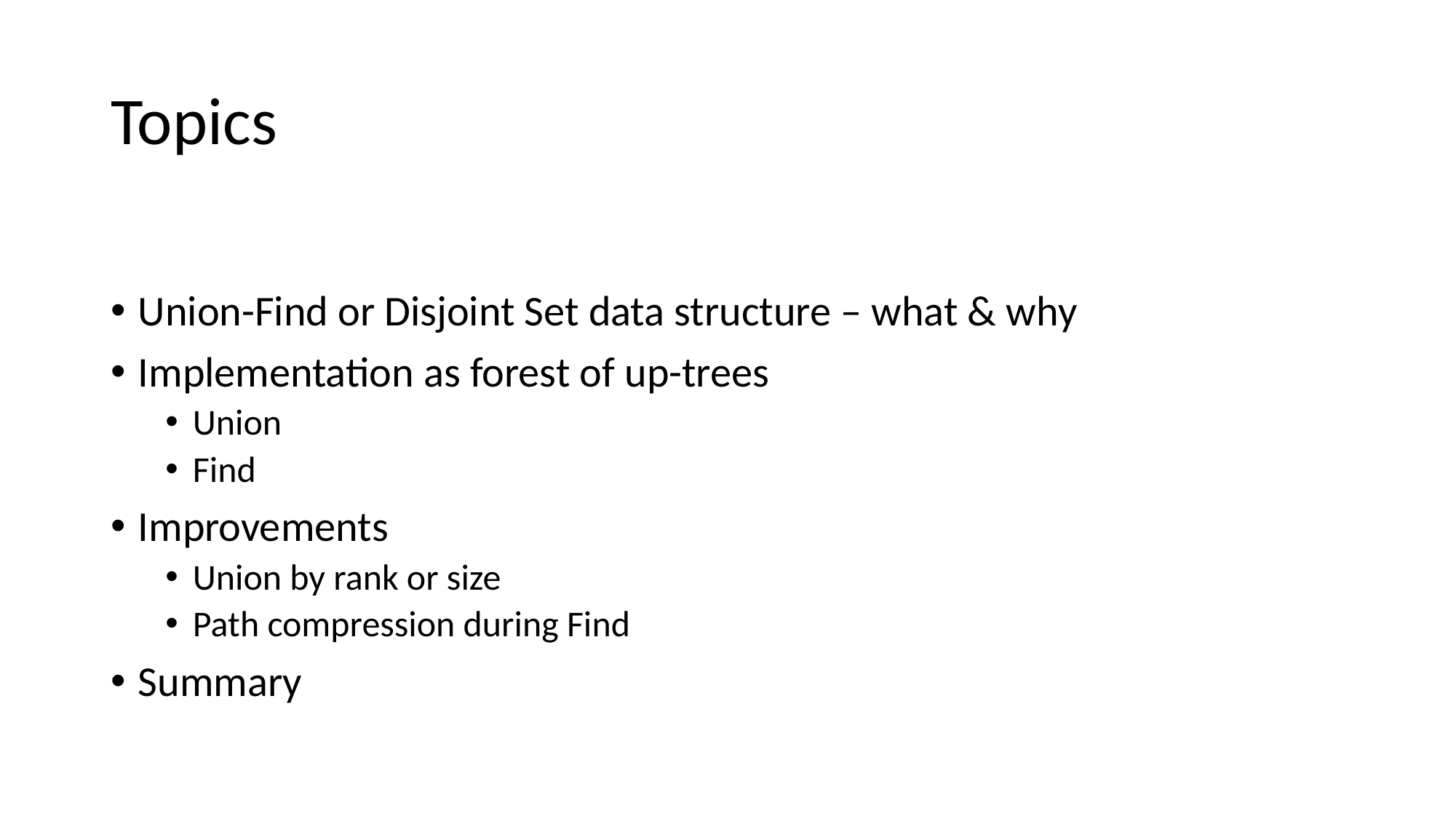

# Topics

Union-Find or Disjoint Set data structure – what & why
Implementation as forest of up-trees
Union
Find
Improvements
Union by rank or size
Path compression during Find
Summary